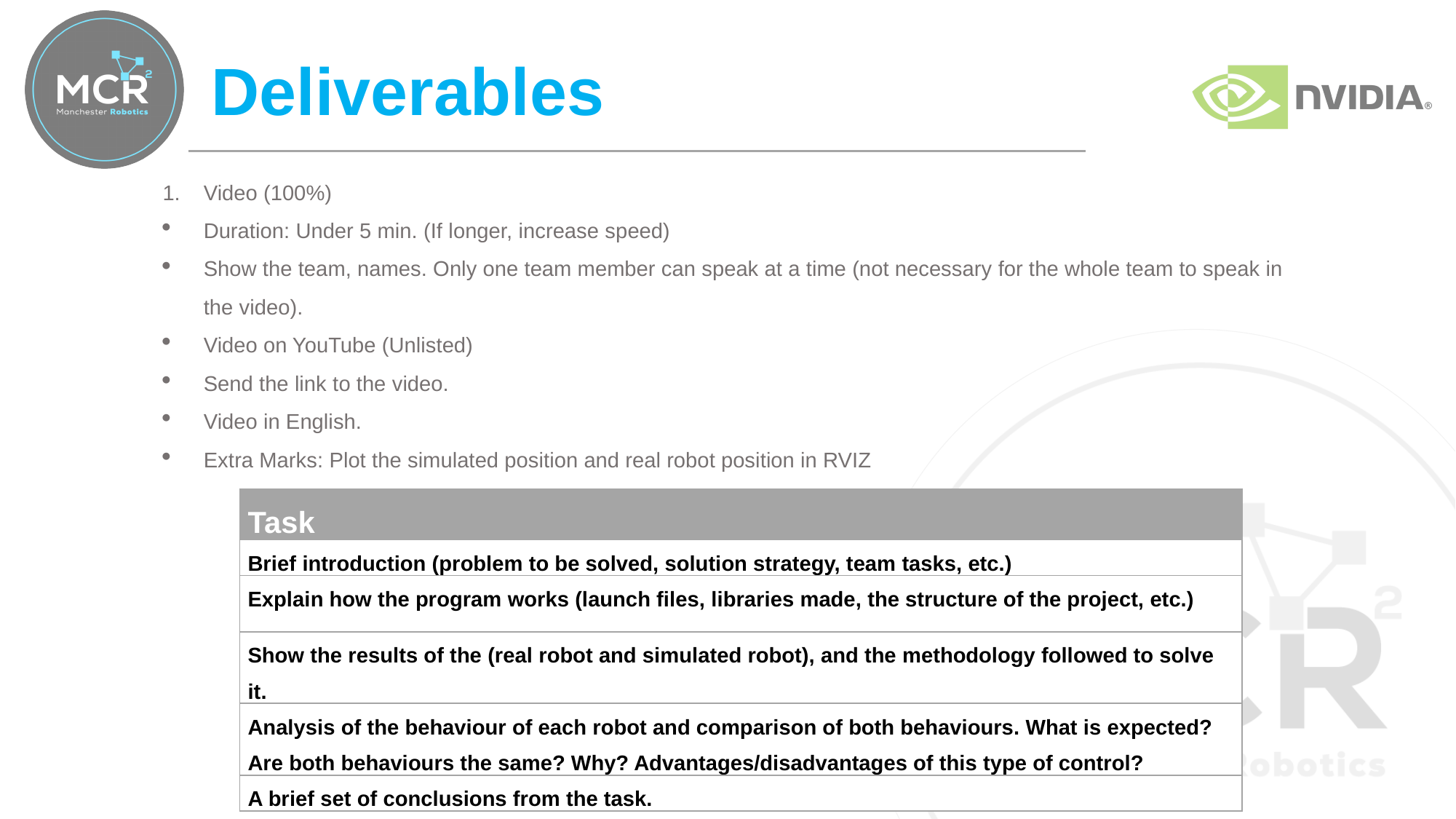

# Deliverables
Video (100%)
Duration: Under 5 min. (If longer, increase speed)
Show the team, names. Only one team member can speak at a time (not necessary for the whole team to speak in the video).
Video on YouTube (Unlisted)
Send the link to the video.
Video in English.
Extra Marks: Plot the simulated position and real robot position in RVIZ
| Task |
| --- |
| Brief introduction (problem to be solved, solution strategy, team tasks, etc.) |
| Explain how the program works (launch files, libraries made, the structure of the project, etc.) |
| Show the results of the (real robot and simulated robot), and the methodology followed to solve it. |
| Analysis of the behaviour of each robot and comparison of both behaviours. What is expected? Are both behaviours the same? Why? Advantages/disadvantages of this type of control? |
| A brief set of conclusions from the task. |